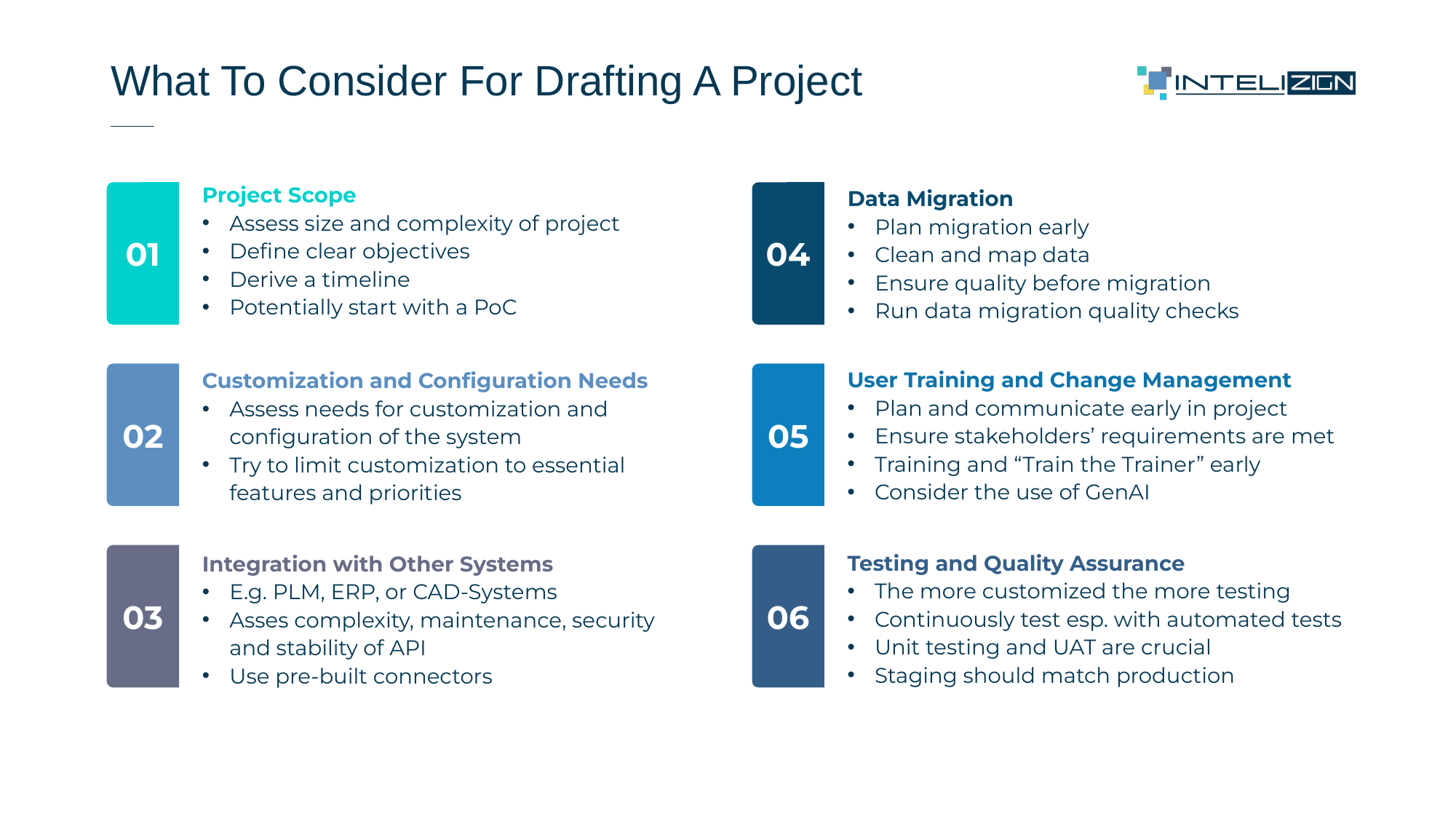

# What To Consider For Drafting A Project
Project Scope
Assess size and complexity of project
Define clear objectives
Derive a timeline
Potentially start with a PoC

01
Data Migration
Plan migration early
Clean and map data
Ensure quality before migration
Run data migration quality checks

04
User Training and Change Management
Plan and communicate early in project
Ensure stakeholders’ requirements are met
Training and “Train the Trainer” early
Consider the use of GenAI

05
Customization and Configuration Needs
Assess needs for customization and configuration of the system
Try to limit customization to essential features and priorities

02
Testing and Quality Assurance
The more customized the more testing
Continuously test esp. with automated tests
Unit testing and UAT are crucial
Staging should match production

06
Integration with Other Systems
E.g. PLM, ERP, or CAD-Systems
Asses complexity, maintenance, security and stability of API
Use pre-built connectors

03